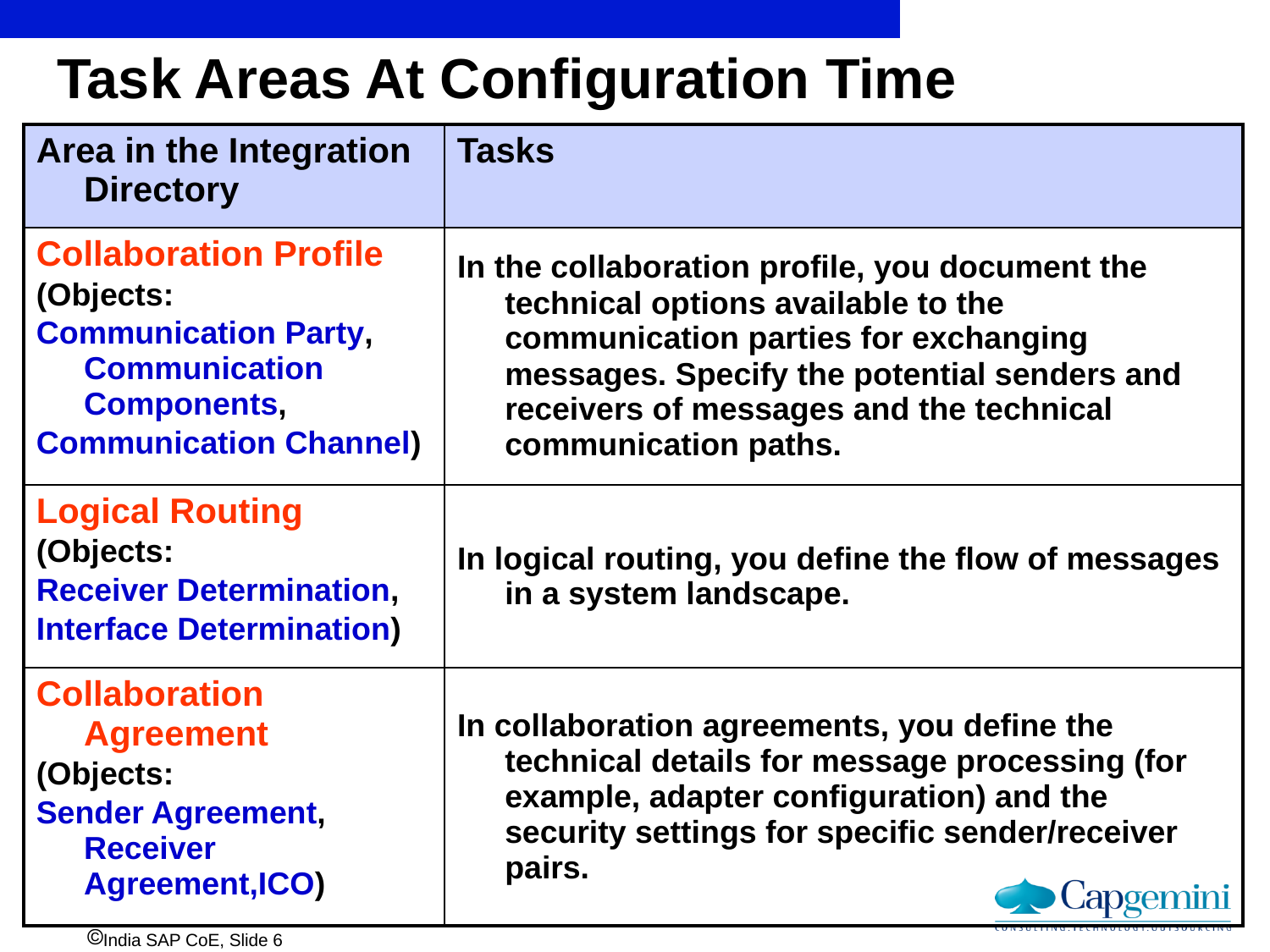

# Task Areas At Configuration Time
| Area in the Integration Directory | Tasks |
| --- | --- |
| Collaboration Profile (Objects: Communication Party, Communication Components, Communication Channel) | In the collaboration profile, you document the technical options available to the communication parties for exchanging messages. Specify the potential senders and receivers of messages and the technical communication paths. |
| Logical Routing (Objects: Receiver Determination, Interface Determination) | In logical routing, you define the flow of messages in a system landscape. |
| Collaboration Agreement (Objects: Sender Agreement, Receiver Agreement,ICO) | In collaboration agreements, you define the technical details for message processing (for example, adapter configuration) and the security settings for specific sender/receiver pairs. |